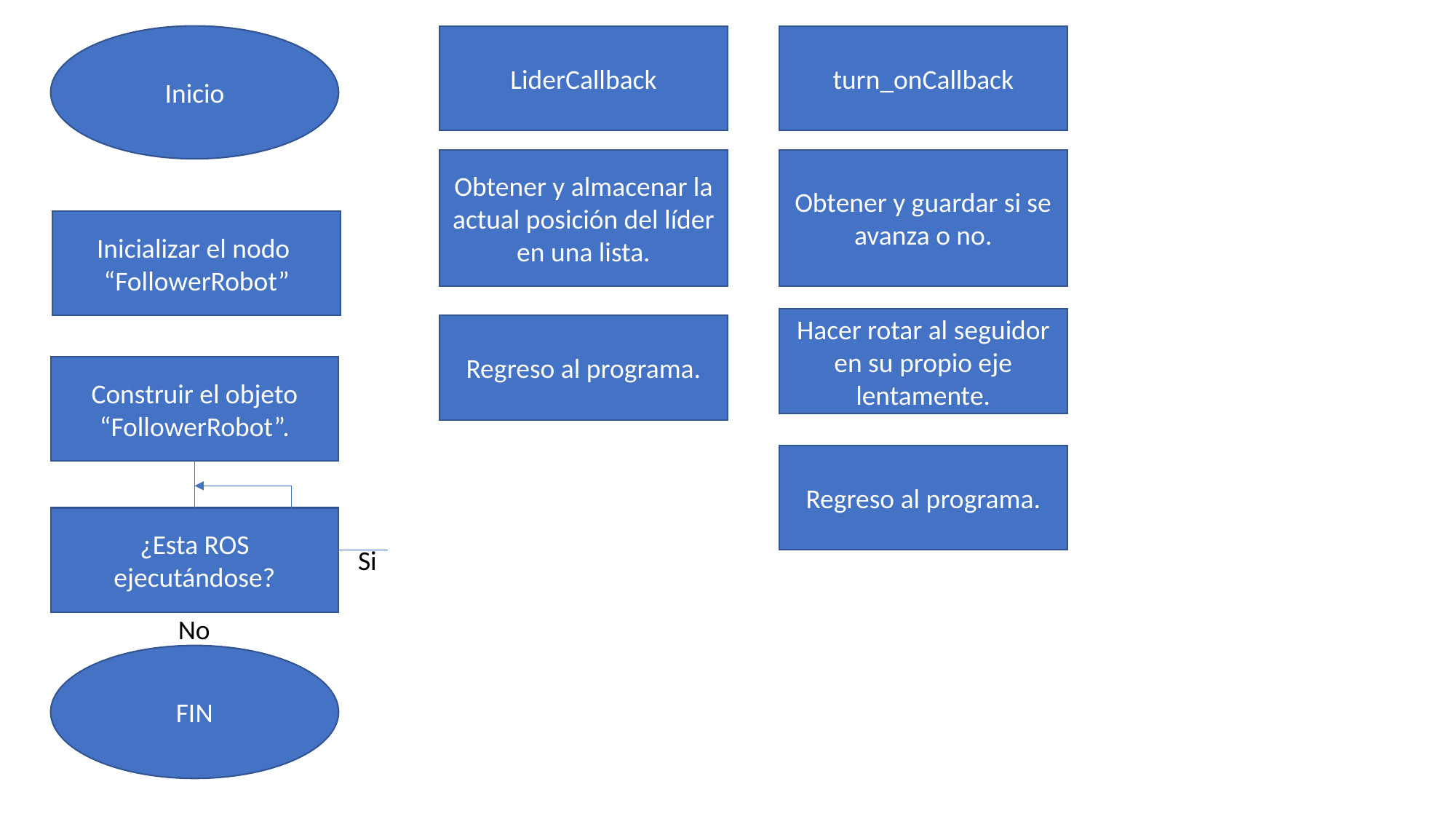

Inicio
LiderCallback
turn_onCallback
Obtener y almacenar la actual posición del líder en una lista.
Obtener y guardar si se avanza o no.
Inicializar el nodo
“FollowerRobot”
Hacer rotar al seguidor en su propio eje lentamente.
Regreso al programa.
Construir el objeto “FollowerRobot”.
Regreso al programa.
¿Esta ROS ejecutándose?
Si
No
FIN